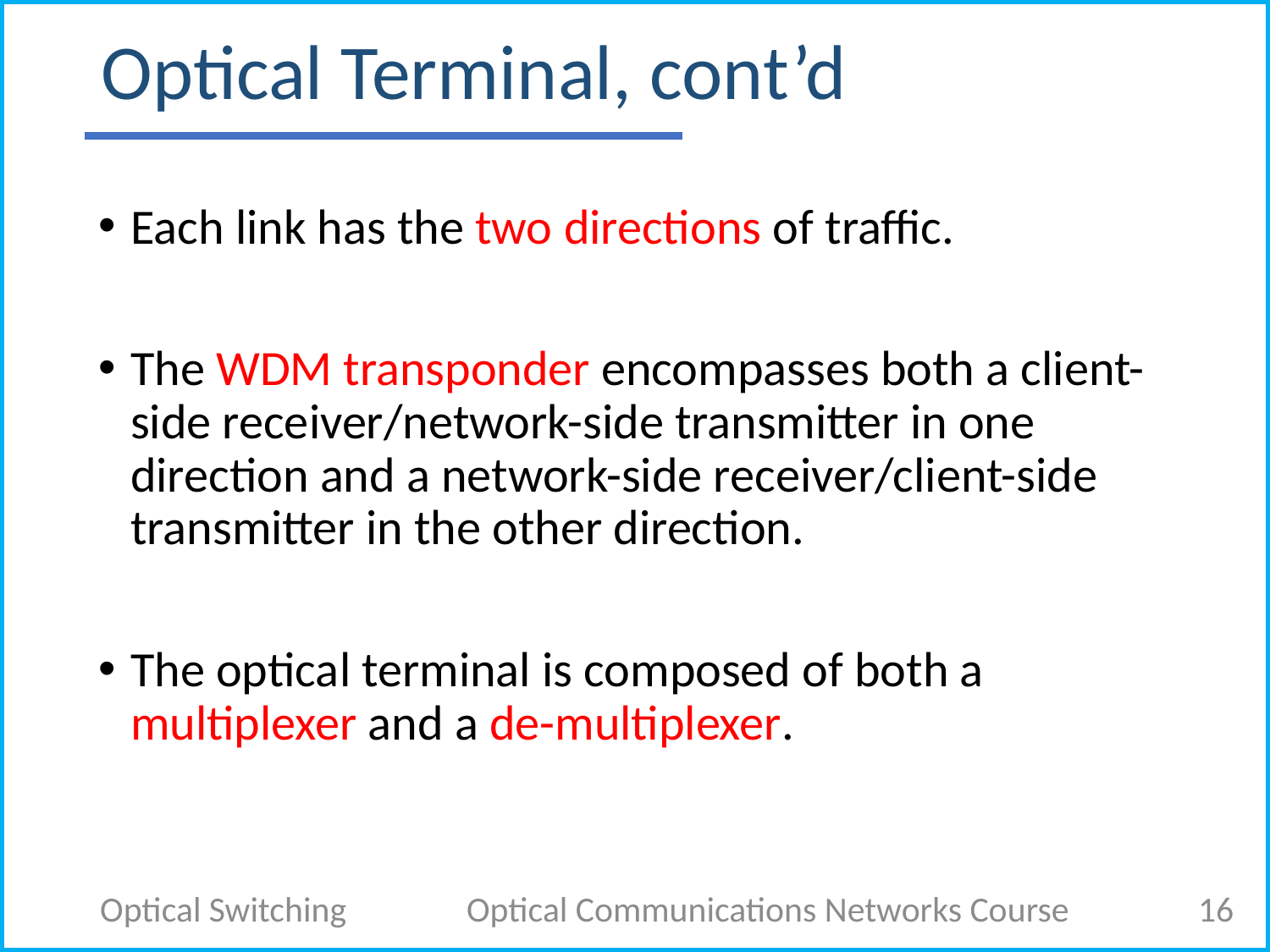

# Optical Terminal, cont’d
Each link has the two directions of traffic.

The WDM transponder encompasses both a client-side receiver/network-side transmitter in one direction and a network-side receiver/client-side transmitter in the other direction.

The optical terminal is composed of both a multiplexer and a de-multiplexer.
Optical Switching
Optical Communications Networks Course
16